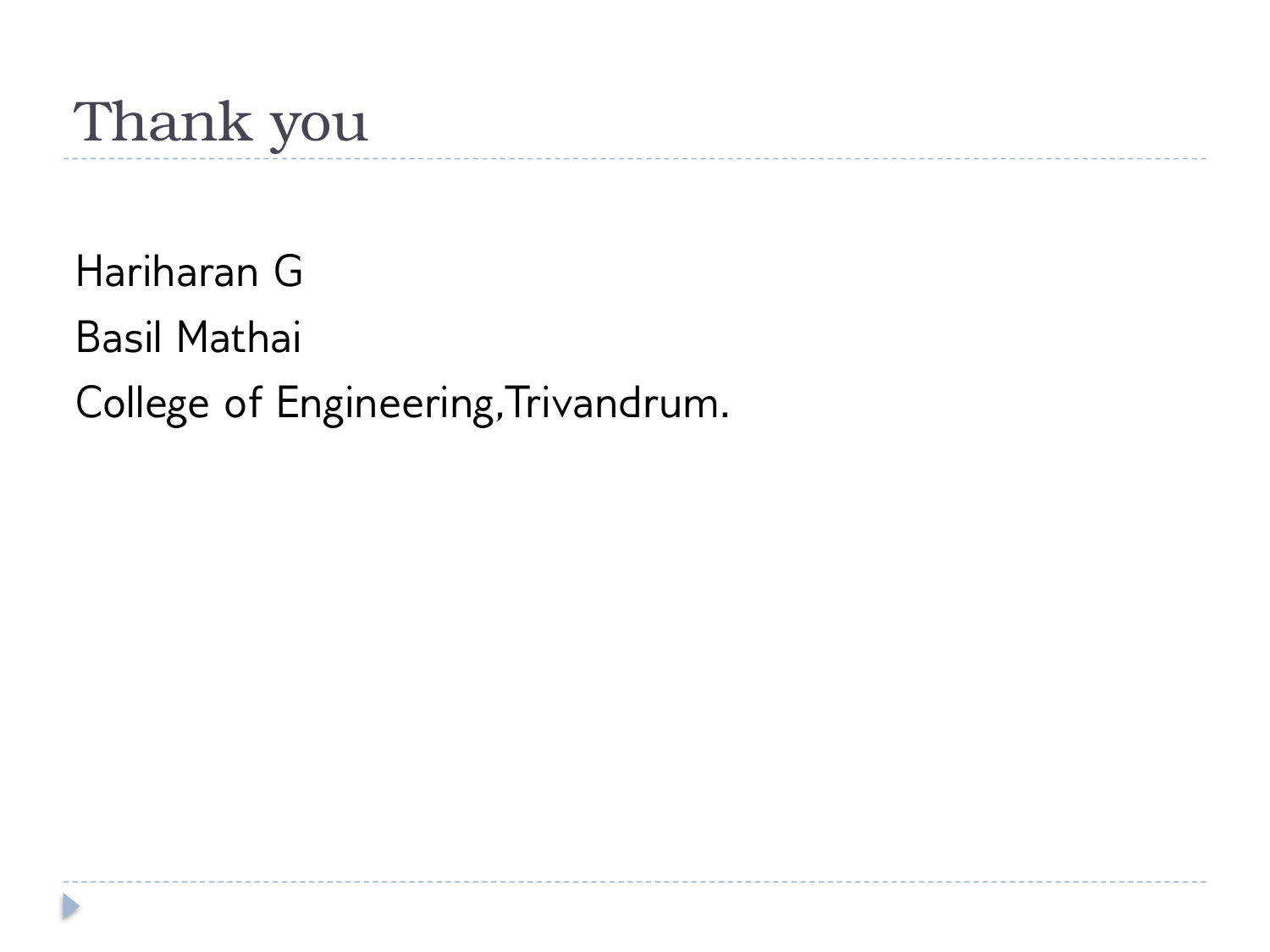

# Thank you

Hariharan G
Basil Mathai
College of Engineering,Trivandrum.